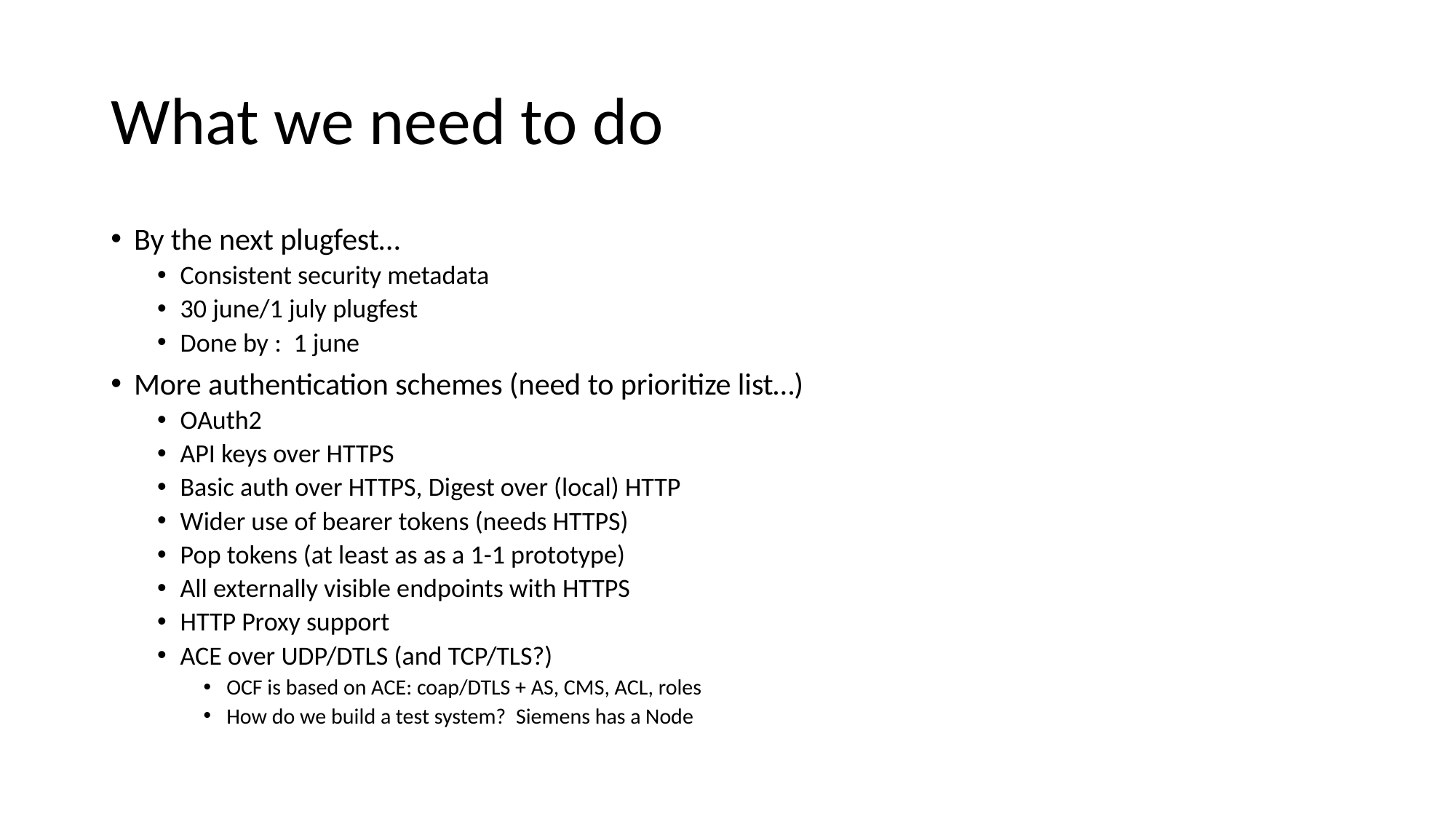

# What we need to do
By the next plugfest…
Consistent security metadata
30 june/1 july plugfest
Done by :  1 june
More authentication schemes (need to prioritize list…)
OAuth2
API keys over HTTPS
Basic auth over HTTPS, Digest over (local) HTTP
Wider use of bearer tokens (needs HTTPS)
Pop tokens (at least as as a 1-1 prototype)
All externally visible endpoints with HTTPS
HTTP Proxy support
ACE over UDP/DTLS (and TCP/TLS?)
OCF is based on ACE: coap/DTLS + AS, CMS, ACL, roles
How do we build a test system?  Siemens has a Node